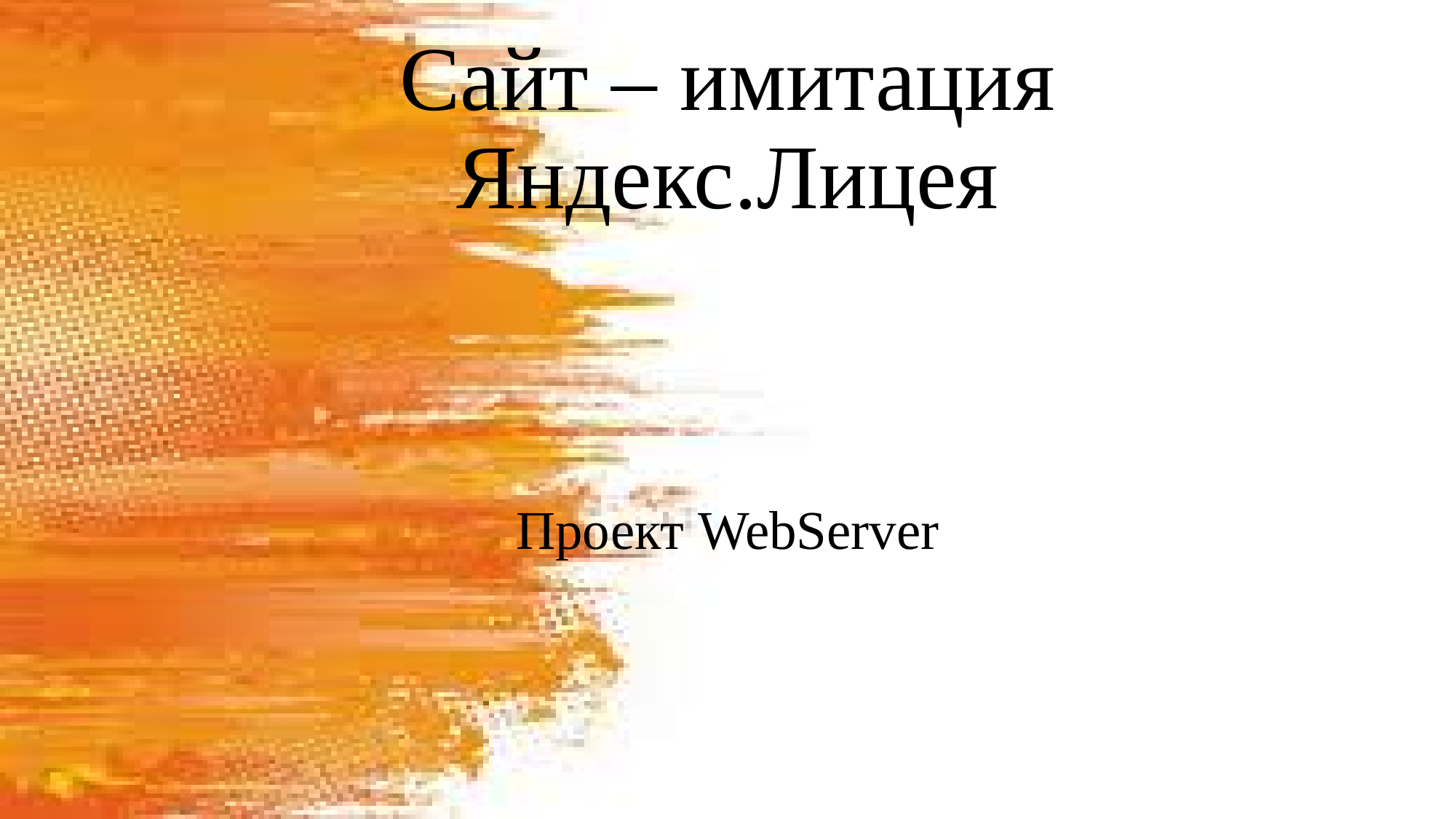

# Сайт – имитация Яндекс.Лицея
Проект WebServer